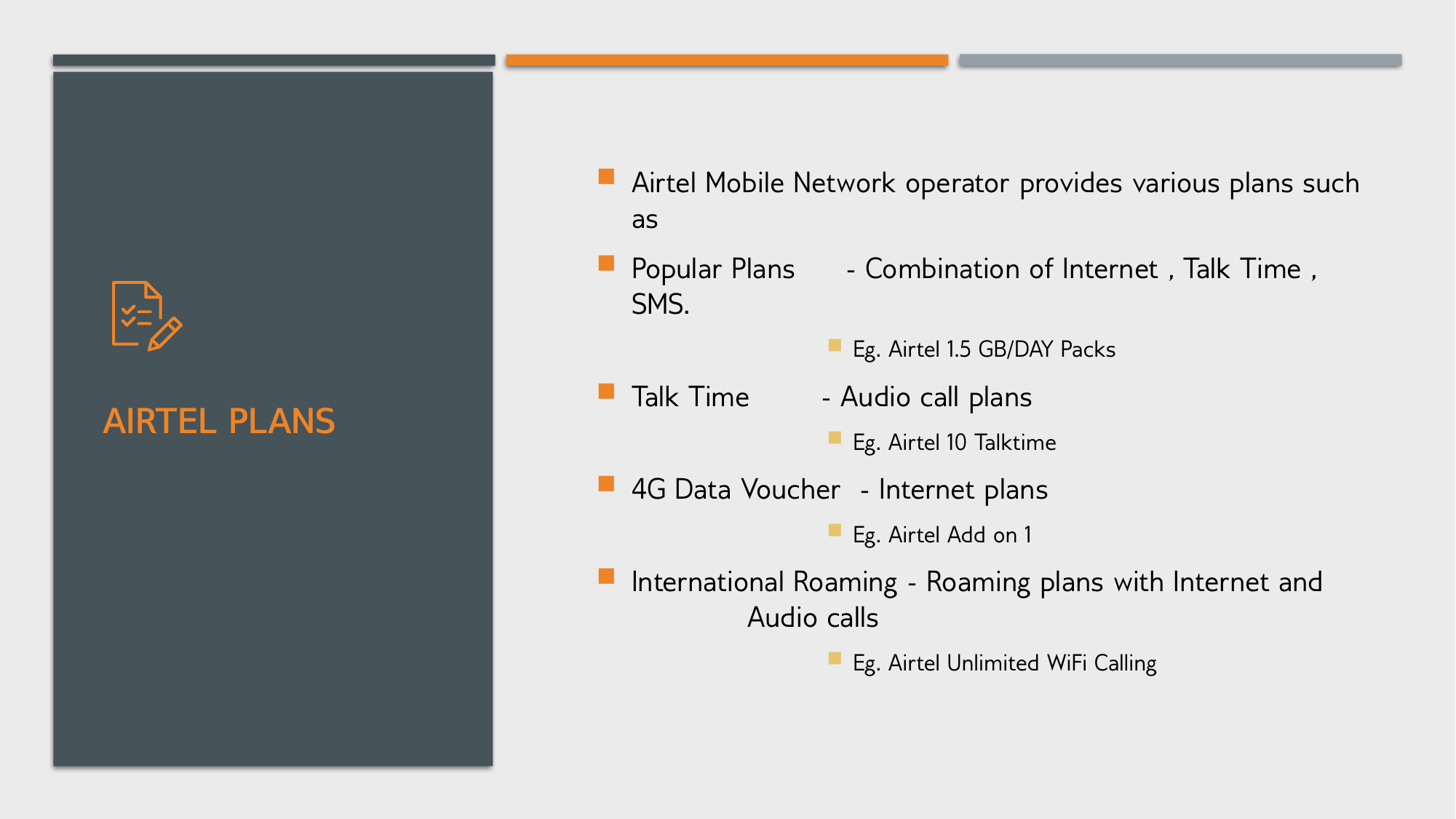

Airtel Mobile Network operator provides various plans such as
Popular Plans 	- Combination of Internet , Talk Time , SMS.
Eg. Airtel 1.5 GB/DAY Packs
Talk Time        - Audio call plans
Eg. Airtel 10 Talktime
4G Data Voucher  - Internet plans
Eg. Airtel Add on 1
International Roaming - Roaming plans with Internet and 							 Audio calls
Eg. Airtel Unlimited WiFi Calling

# AIRTEL PLANS